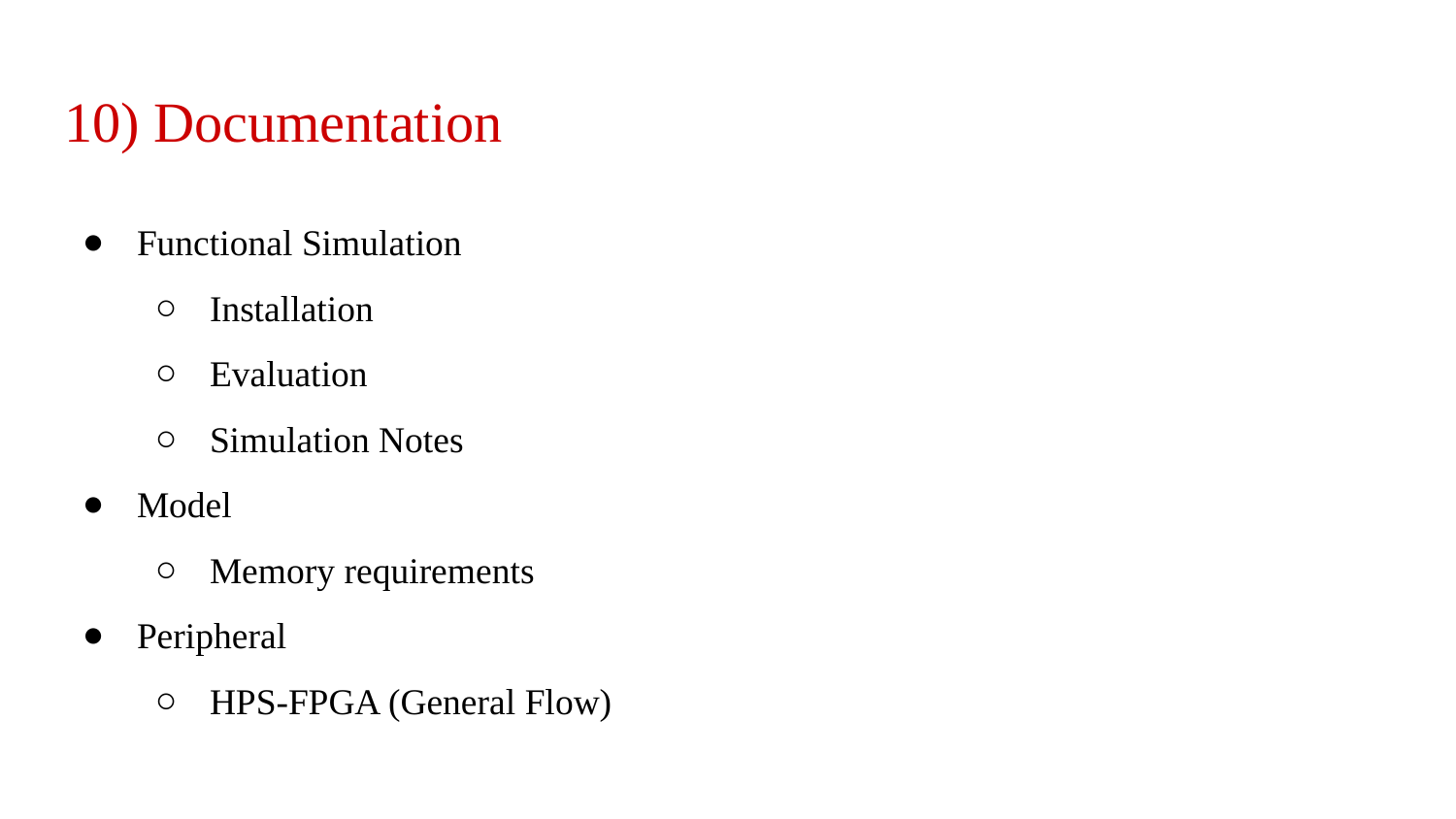

# 10) Documentation
Functional Simulation
Installation
Evaluation
Simulation Notes
Model
Memory requirements
Peripheral
HPS-FPGA (General Flow)